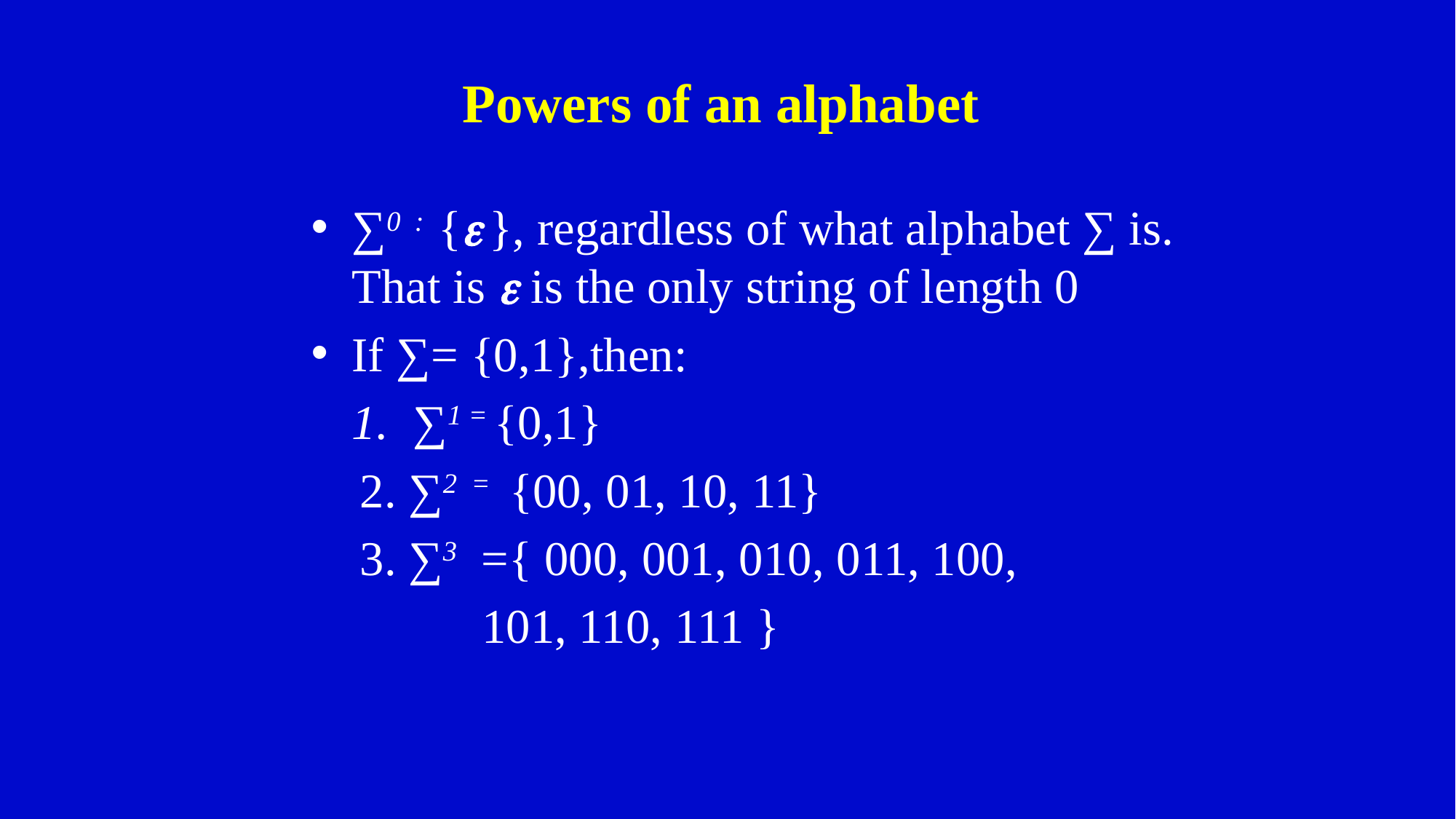

# Powers of an alphabet
∑0  :  {ε }, regardless of what alphabet ∑ is. That is ε is the only string of length 0
If ∑= {0,1},then:
	1.  ∑1 = {0,1}
    2. ∑2  =  {00, 01, 10, 11}
    3. ∑3  ={ 000, 001, 010, 011, 100,
              101, 110, 111 }